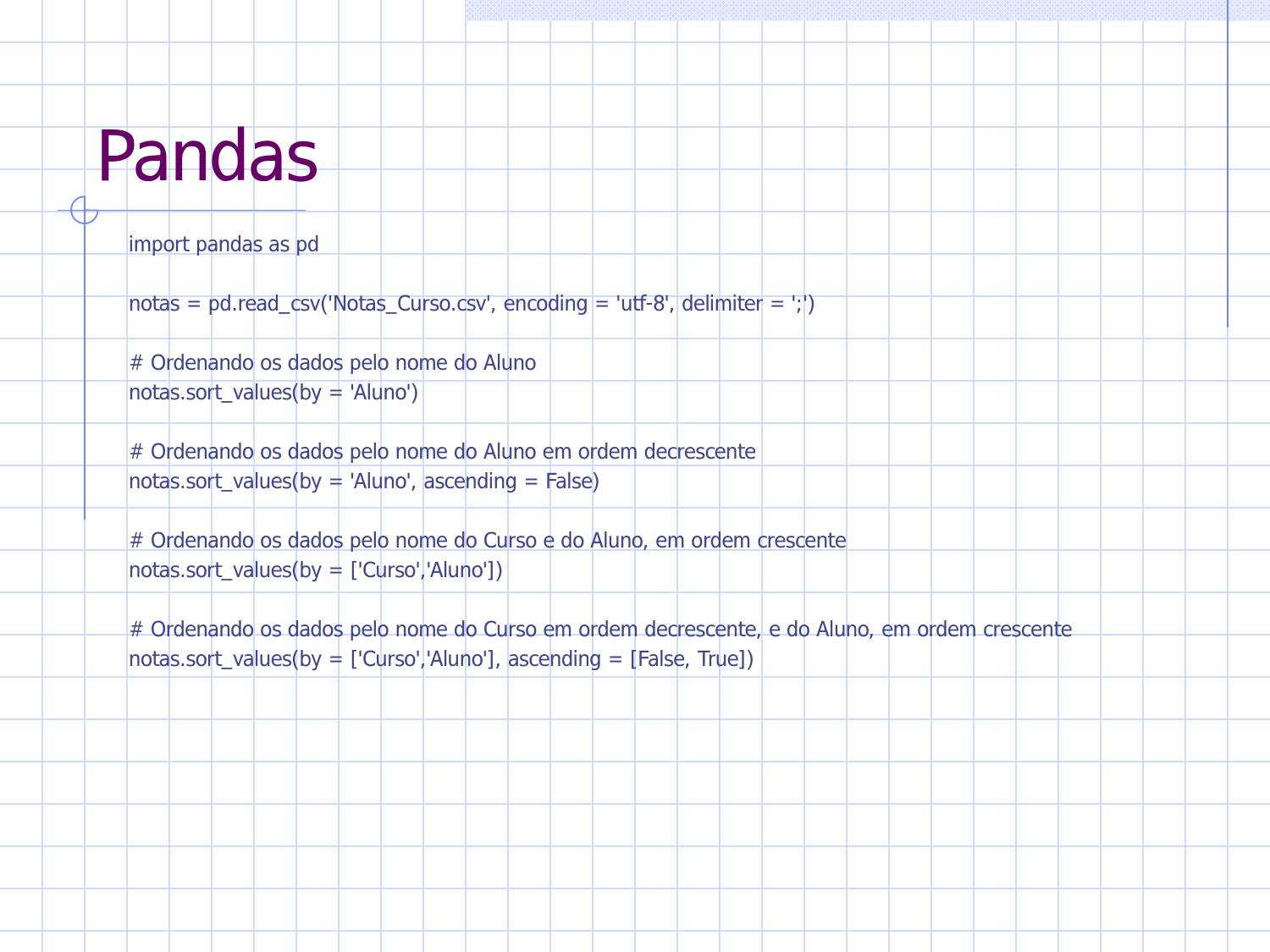

# Pandas
import pandas as pd

notas = pd.read_csv('Notas_Curso.csv', encoding = 'utf-8', delimiter = ';')

# Ordenando os dados pelo nome do Aluno
notas.sort_values(by = 'Aluno')

# Ordenando os dados pelo nome do Aluno em ordem decrescente
notas.sort_values(by = 'Aluno', ascending = False)

# Ordenando os dados pelo nome do Curso e do Aluno, em ordem crescente
notas.sort_values(by = ['Curso','Aluno'])

# Ordenando os dados pelo nome do Curso em ordem decrescente, e do Aluno, em ordem crescente
notas.sort_values(by = ['Curso','Aluno'], ascending = [False, True])